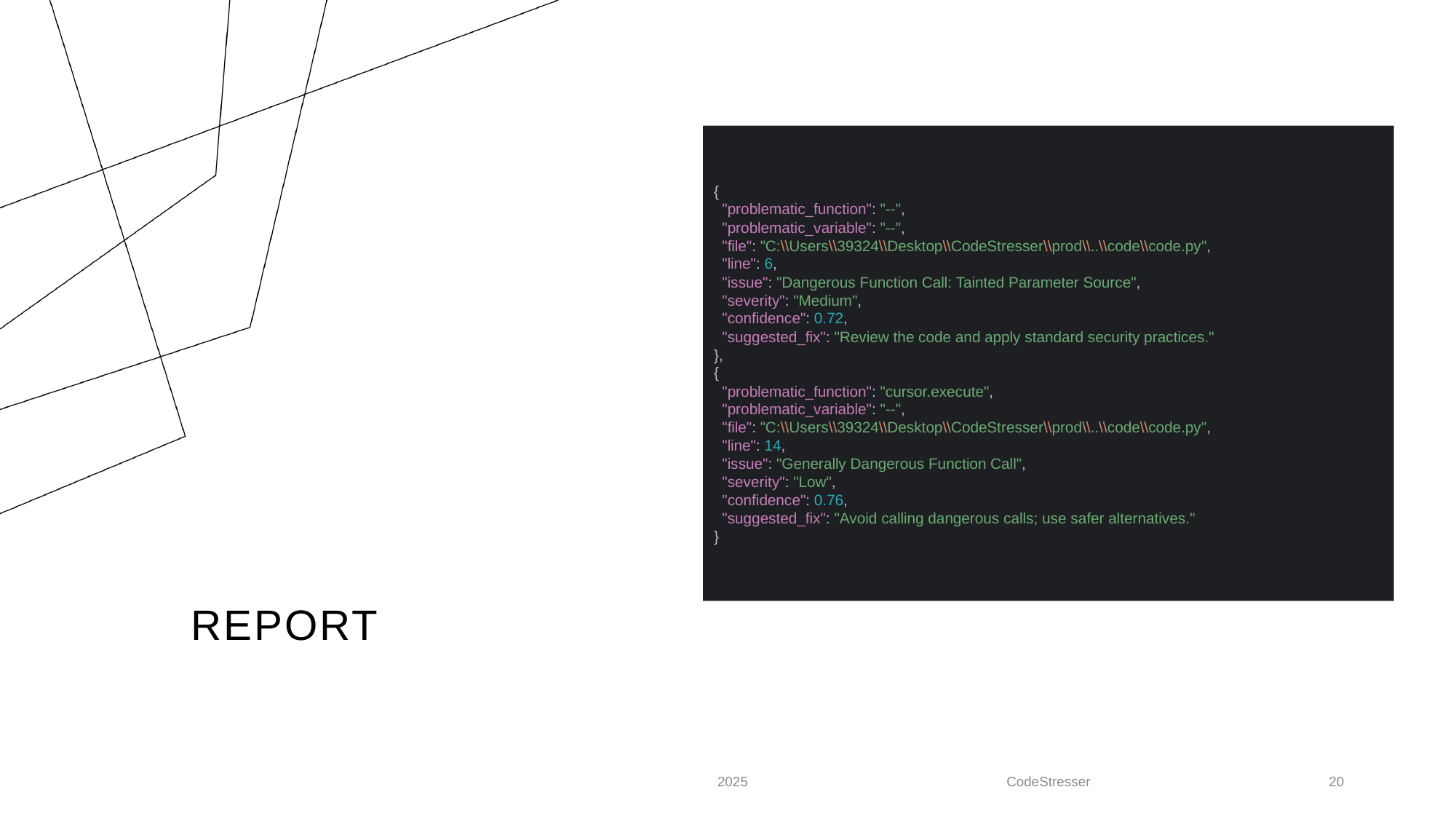

{
  "problematic_function": "--",
  "problematic_variable": "--",
  "file": "C:\\Users\\39324\\Desktop\\CodeStresser\\prod\\..\\code\\code.py",
  "line": 6,
  "issue": "Dangerous Function Call: Tainted Parameter Source",
  "severity": "Medium",
  "confidence": 0.72,
  "suggested_fix": "Review the code and apply standard security practices."
},
{
  "problematic_function": "cursor.execute",
  "problematic_variable": "--",
  "file": "C:\\Users\\39324\\Desktop\\CodeStresser\\prod\\..\\code\\code.py",
  "line": 14,
  "issue": "Generally Dangerous Function Call",
  "severity": "Low",
  "confidence": 0.76,
  "suggested_fix": "Avoid calling dangerous calls; use safer alternatives."
}

# Report

2025
CodeStresser
20